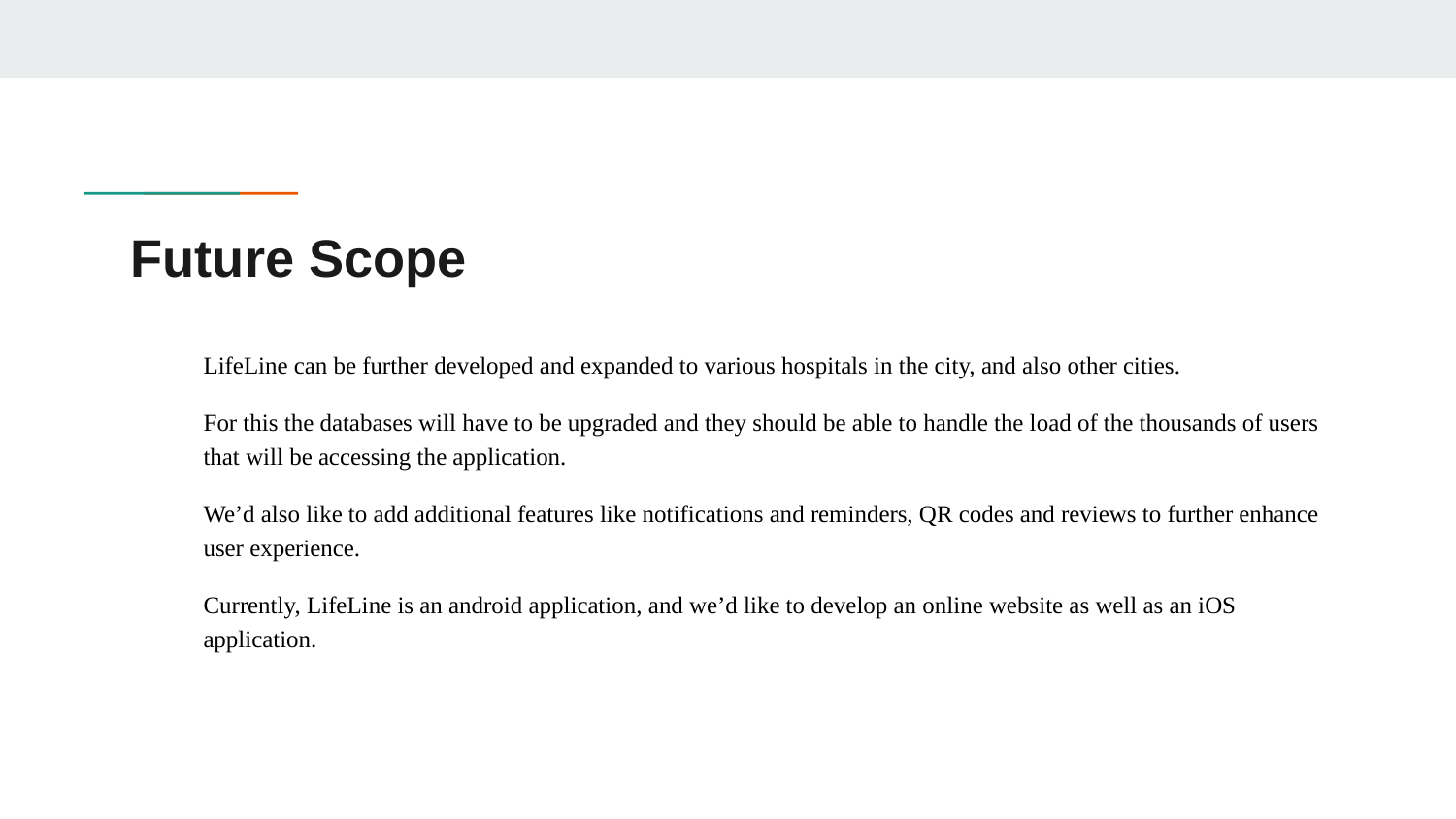

# Future Scope
LifeLine can be further developed and expanded to various hospitals in the city, and also other cities.
For this the databases will have to be upgraded and they should be able to handle the load of the thousands of users that will be accessing the application.
We’d also like to add additional features like notifications and reminders, QR codes and reviews to further enhance user experience.
Currently, LifeLine is an android application, and we’d like to develop an online website as well as an iOS application.